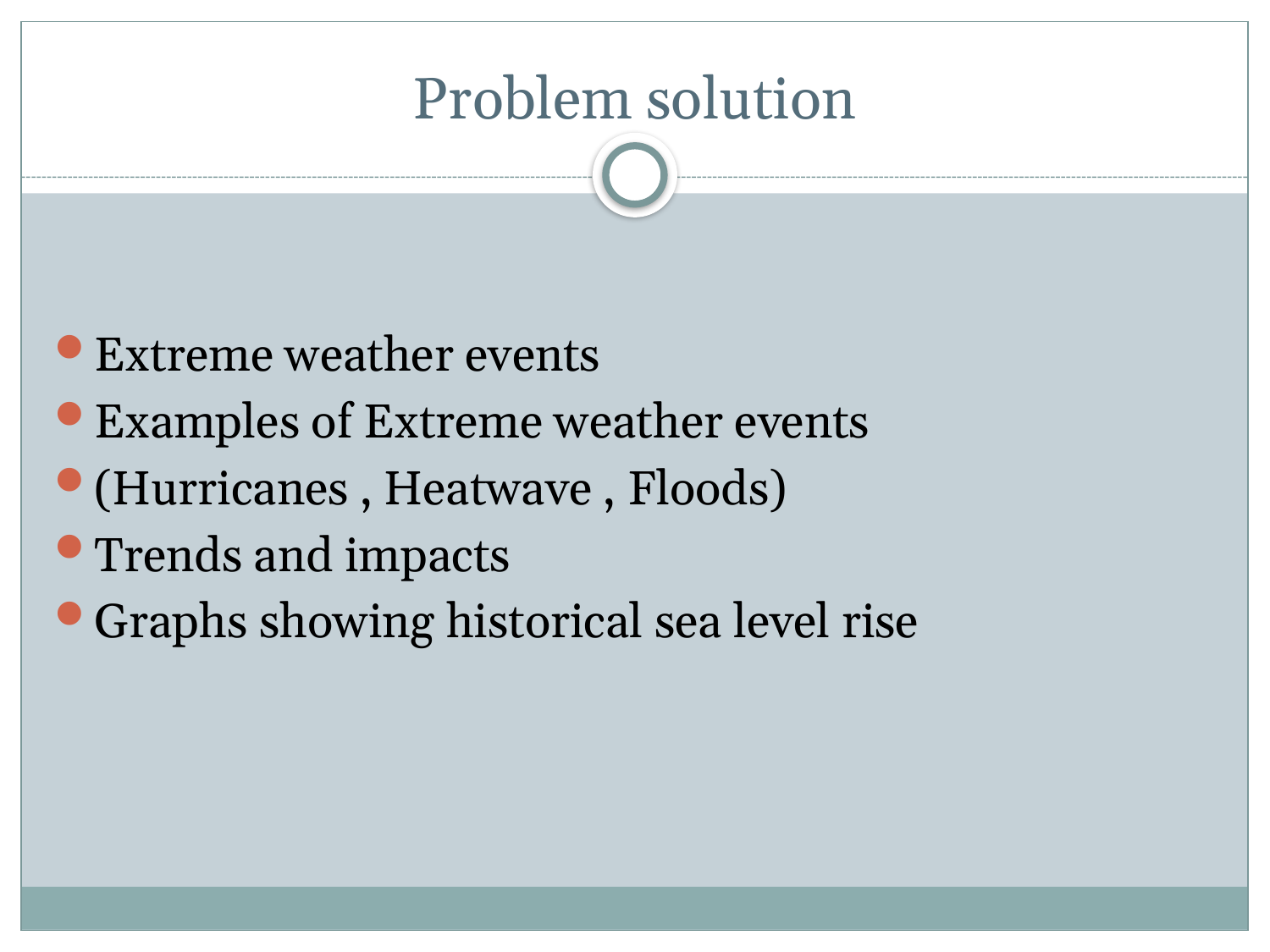

# Problem solution
Extreme weather events
Examples of Extreme weather events
(Hurricanes , Heatwave , Floods)
Trends and impacts
Graphs showing historical sea level rise